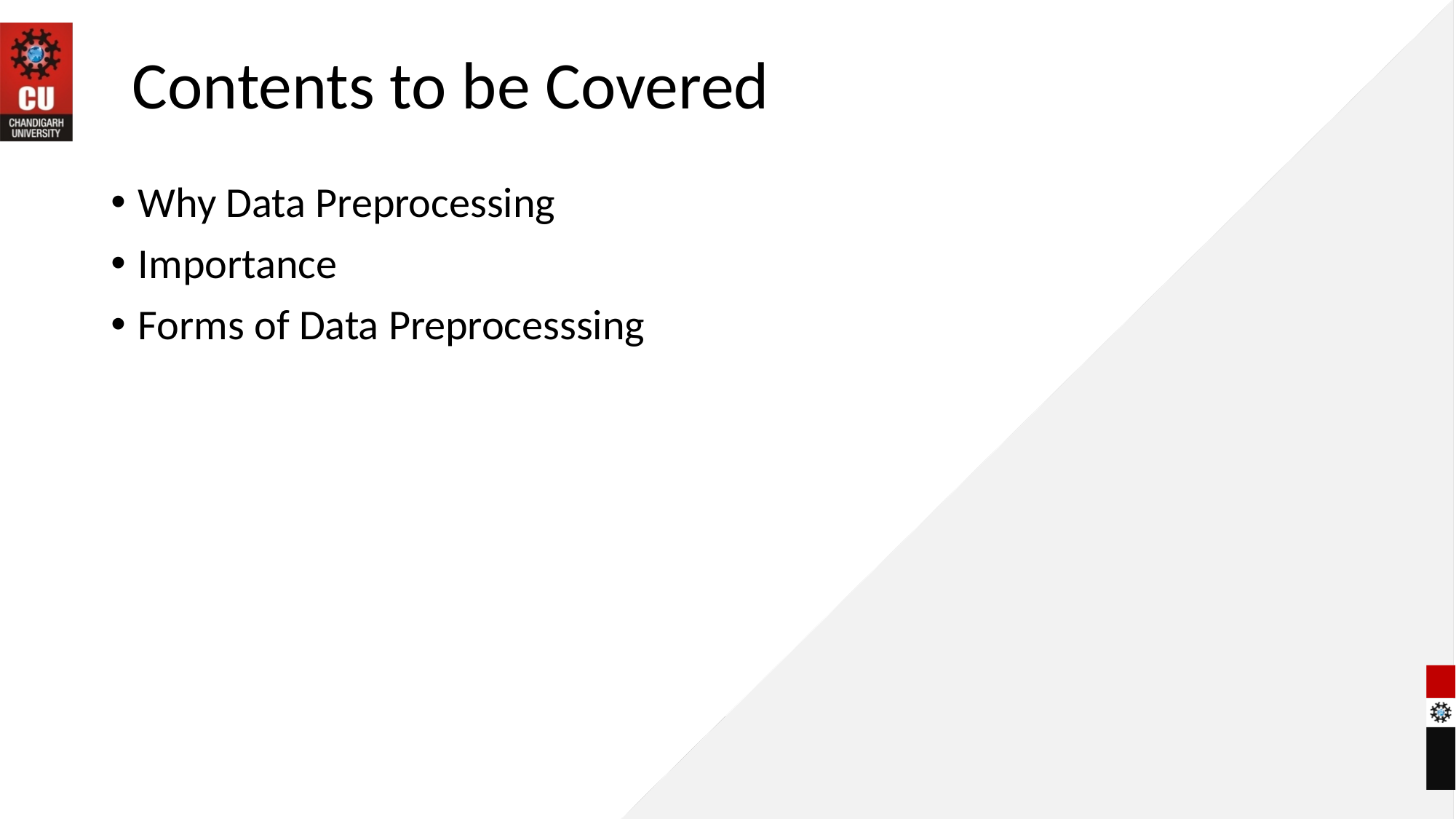

# Contents to be Covered
Why Data Preprocessing
Importance
Forms of Data Preprocesssing